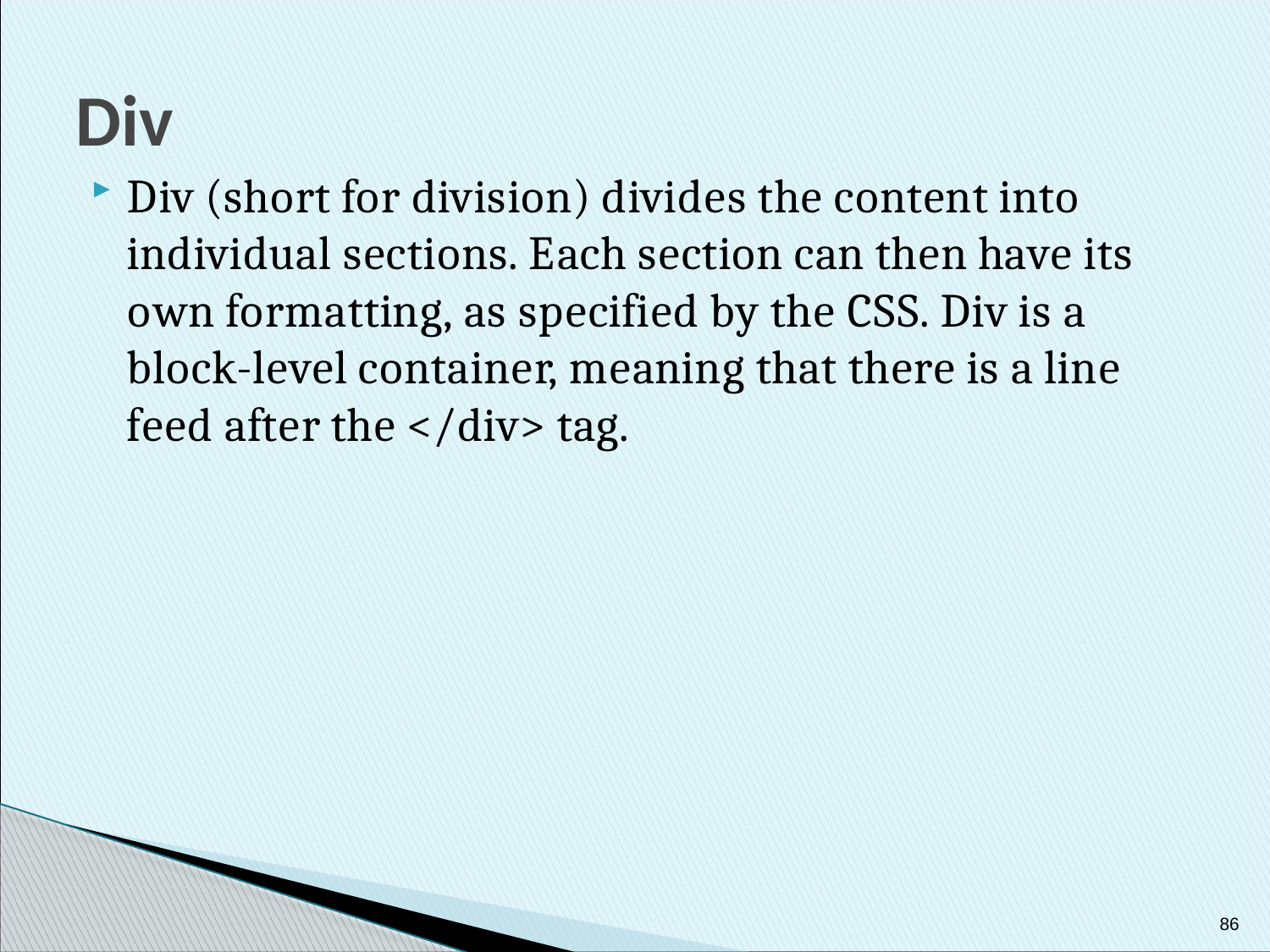

# Div
Div (short for division) divides the content into individual sections. Each section can then have its own formatting, as specified by the CSS. Div is a block-level container, meaning that there is a line feed after the </div> tag.

86